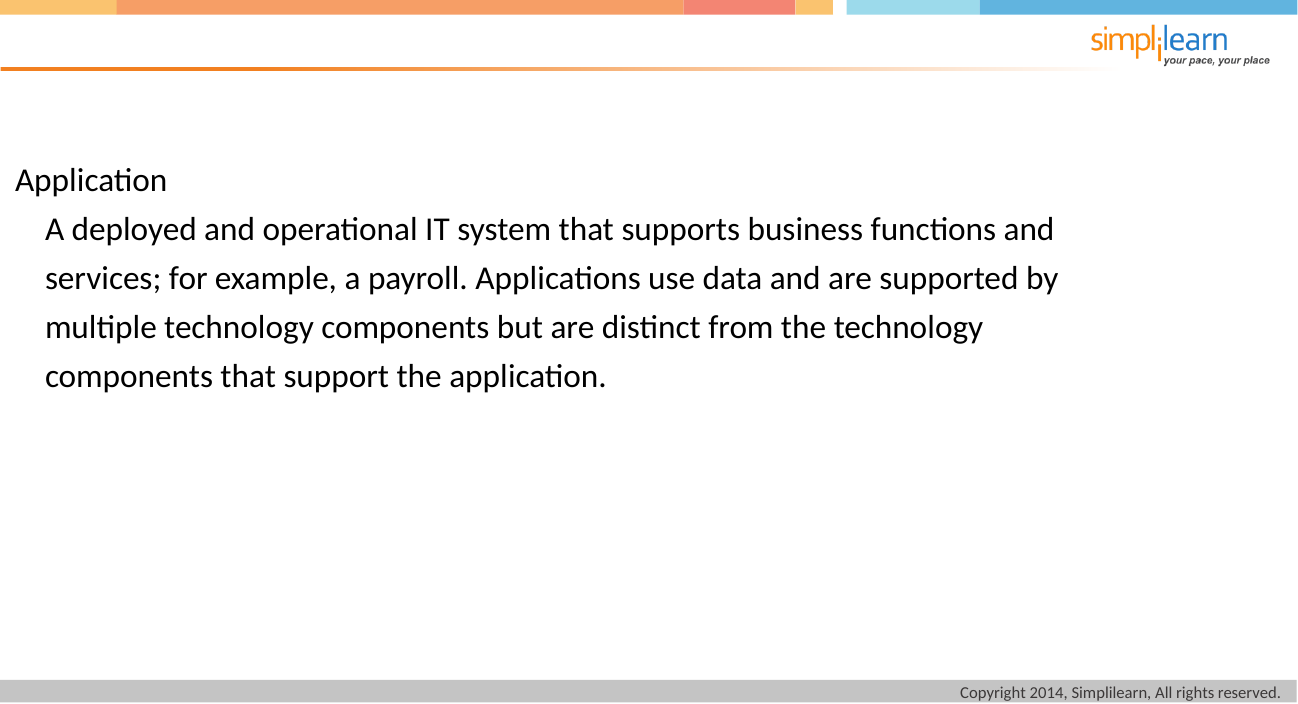

Application
    A deployed and operational IT system that supports business functions and
    services; for example, a payroll. Applications use data and are supported by
    multiple technology components but are distinct from the technology
    components that support the application.